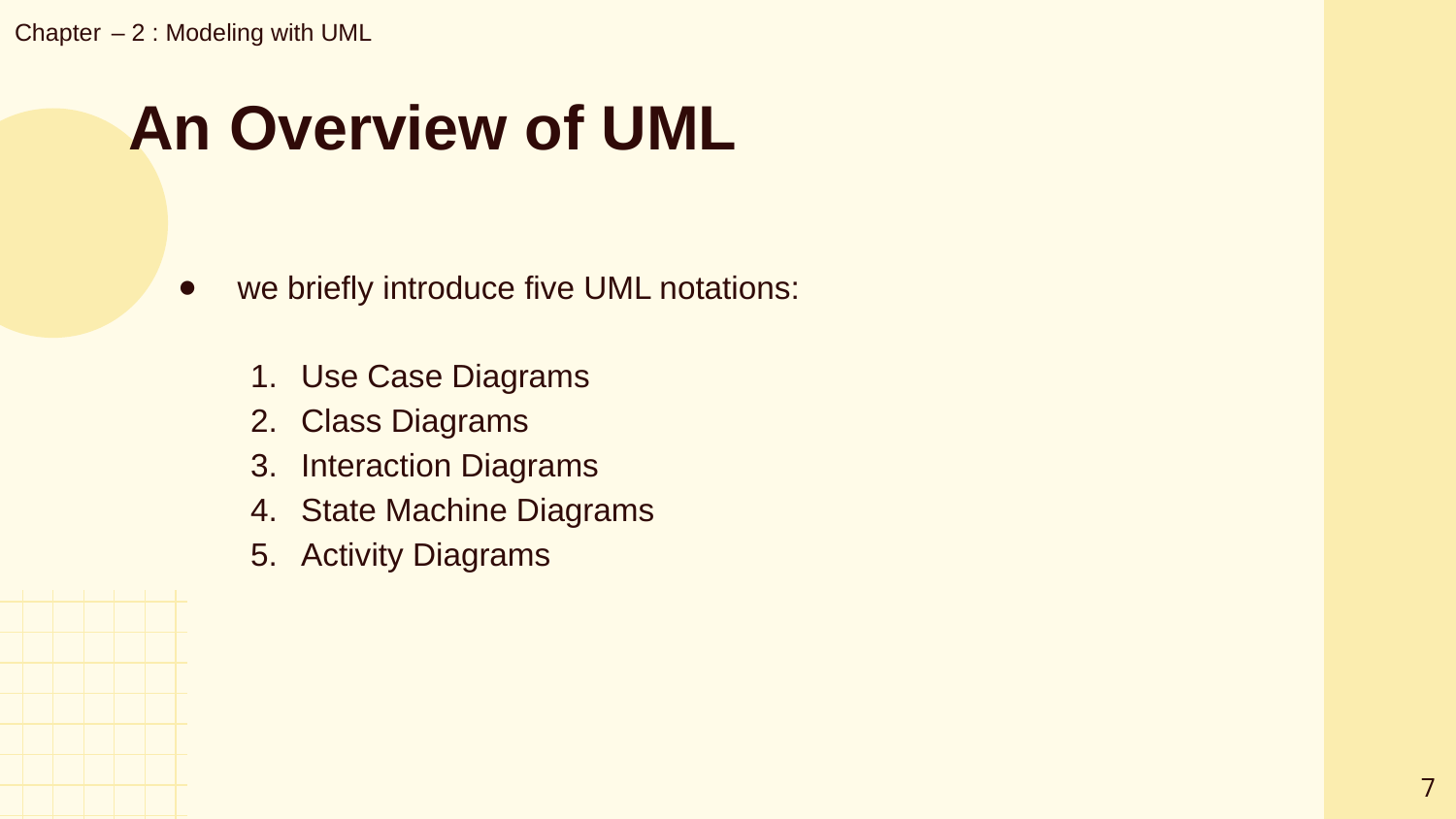

Chapter – 2 : Modeling with UML
# An Overview of UML
 we briefly introduce five UML notations:

Use Case Diagrams
Class Diagrams
Interaction Diagrams
State Machine Diagrams
Activity Diagrams
7